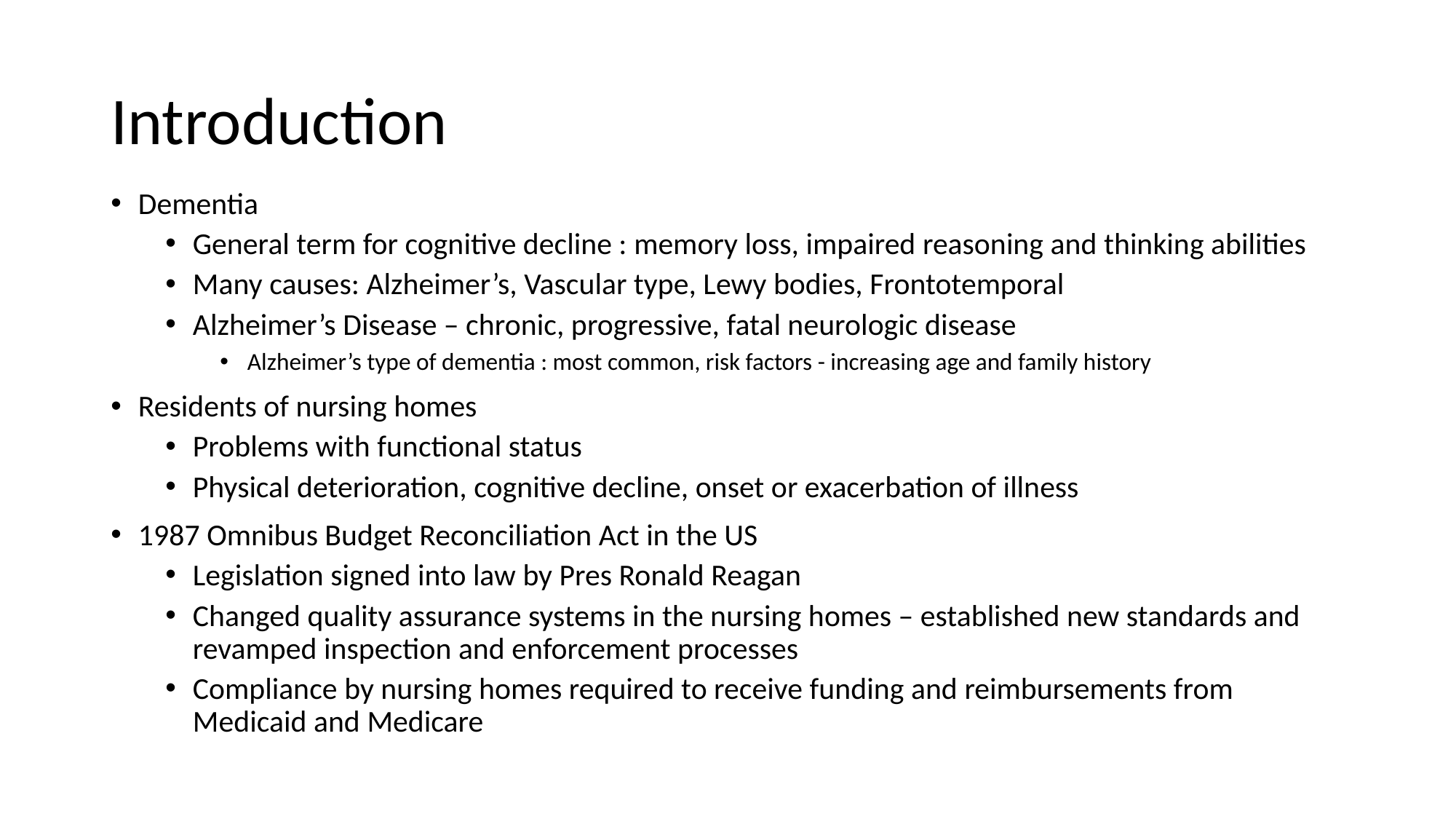

# Introduction
Dementia
General term for cognitive decline : memory loss, impaired reasoning and thinking abilities
Many causes: Alzheimer’s, Vascular type, Lewy bodies, Frontotemporal
Alzheimer’s Disease – chronic, progressive, fatal neurologic disease
Alzheimer’s type of dementia : most common, risk factors - increasing age and family history
Residents of nursing homes
Problems with functional status
Physical deterioration, cognitive decline, onset or exacerbation of illness
1987 Omnibus Budget Reconciliation Act in the US
Legislation signed into law by Pres Ronald Reagan
Changed quality assurance systems in the nursing homes – established new standards and revamped inspection and enforcement processes
Compliance by nursing homes required to receive funding and reimbursements from Medicaid and Medicare